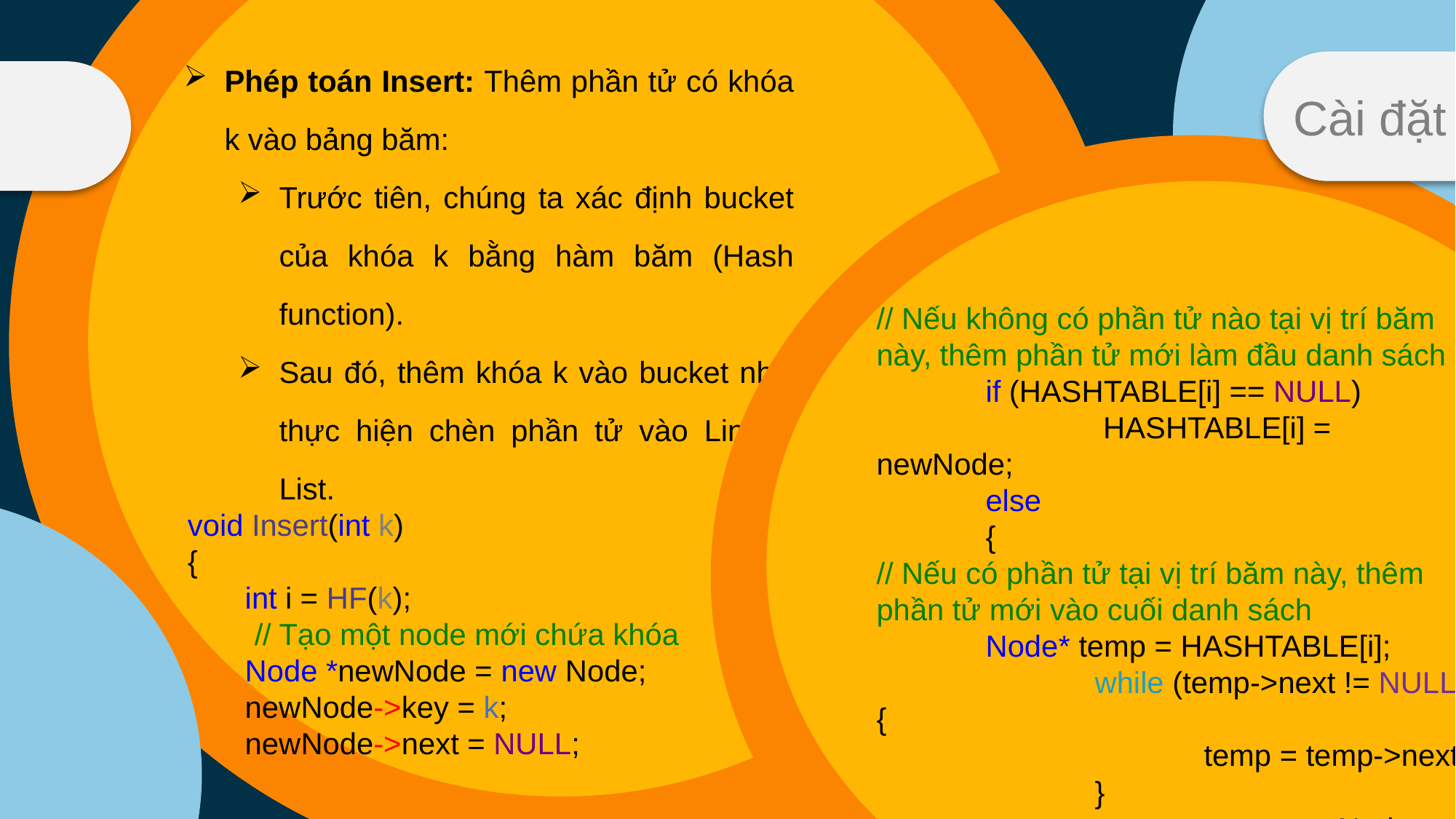

Lorem ipsum dolor sit amet, consectetuer adipiscing elit. Maecenas porttitor congue massa. Fusce posuere, magna sed pulvinar ultricies, purus lectus malesuada libero, sit amet commodo magna eros quis urna.

Phép toán Insert: Thêm phần tử có khóa k vào bảng băm:
Trước tiên, chúng ta xác định bucket của khóa k bằng hàm băm (Hash function).
Sau đó, thêm khóa k vào bucket như thực hiện chèn phần tử vào Linked List.
void Insert(int k)
{
int i = HF(k);
        // Tạo một node mới chứa khóa
Node *newNode = new Node;
newNode->key = k;
newNode->next = NULL;

	Lorem ipsum dolor sit amet, consectetuer adipiscing elit. Maecenas porttitor congue massa. Fusce posuere, magna sed pulvinar ultricies, purus lectus malesuada libero, sit amet commodo magna eros quis urna.
Cài đặt
Nội dung 2
Nội dung 4
Nội dung 4
Nội dung 3
Nội dung 1
#define M 100
struct NODE {
int key;
NODE *pNext;
};

// Khai báo kiểu con trỏ chỉ node
typedef NODE *NODEPTR;

/* Khai báo mảng HASHTABLE chứa M con trỏ đầu của HASHTABLE */
NODEPTR HASHTABLE[M];.

// Nếu không có phần tử nào tại vị trí băm này, thêm phần tử mới làm đầu danh sách
	if (HASHTABLE[i] == NULL)
		 HASHTABLE[i] = newNode;
	else
	{
// Nếu có phần tử tại vị trí băm này, thêm phần tử mới vào cuối danh sách
	Node* temp = HASHTABLE[i];
		while (temp->next != NULL) {
			temp = temp->next;
		}
		temp->next = newNode;
	}
}
	Lorem ipsum dolor sit amet, consectetuer adipiscing elit. Maecenas porttitor congue massa. Fusce posuere, magna sed pulvinar ultricies, purus lectus malesuada libero, sit amet commodo magna eros quis urna.